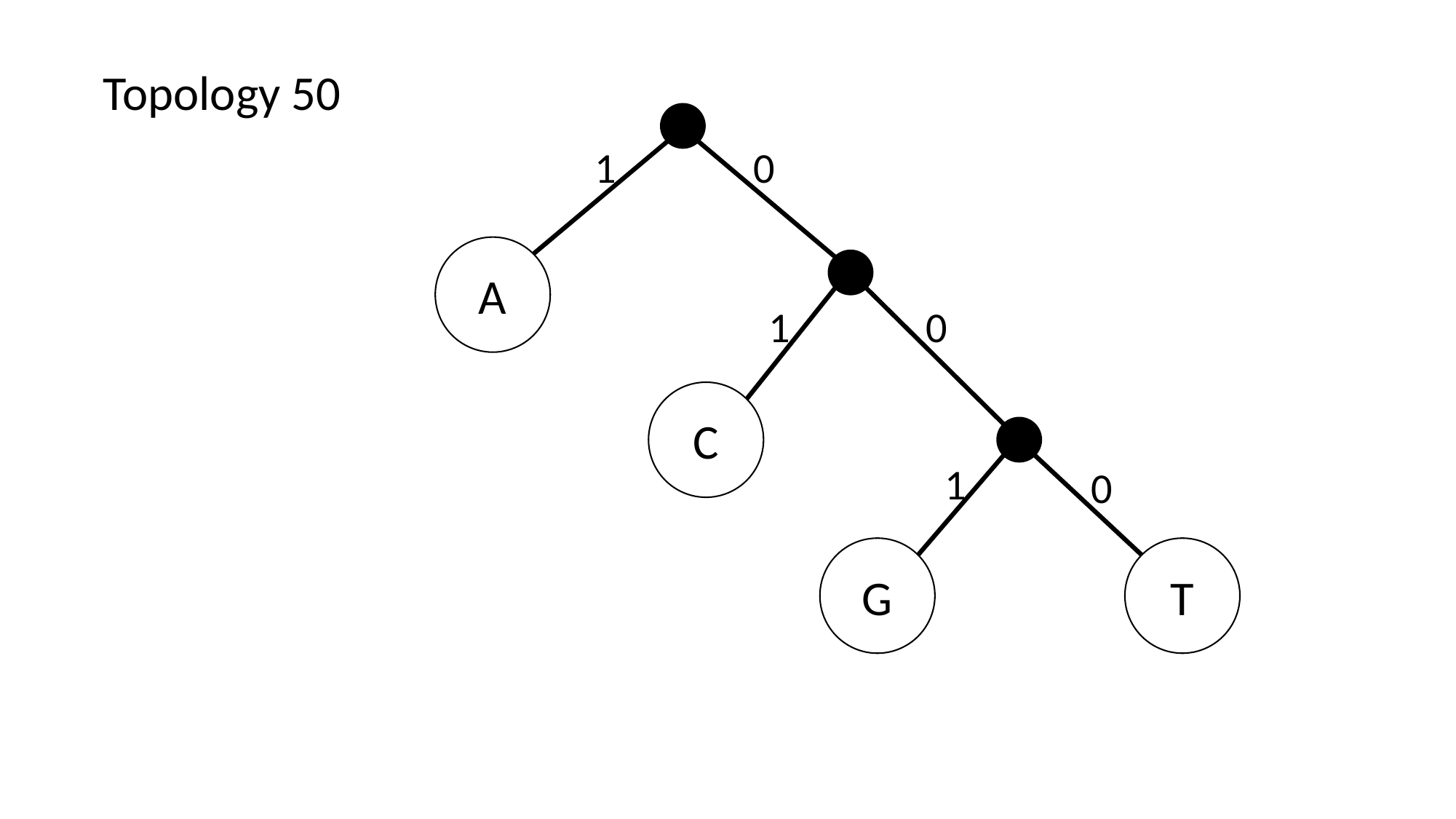

Topology 50

1
0
A

1
0
C

1
0
G
T